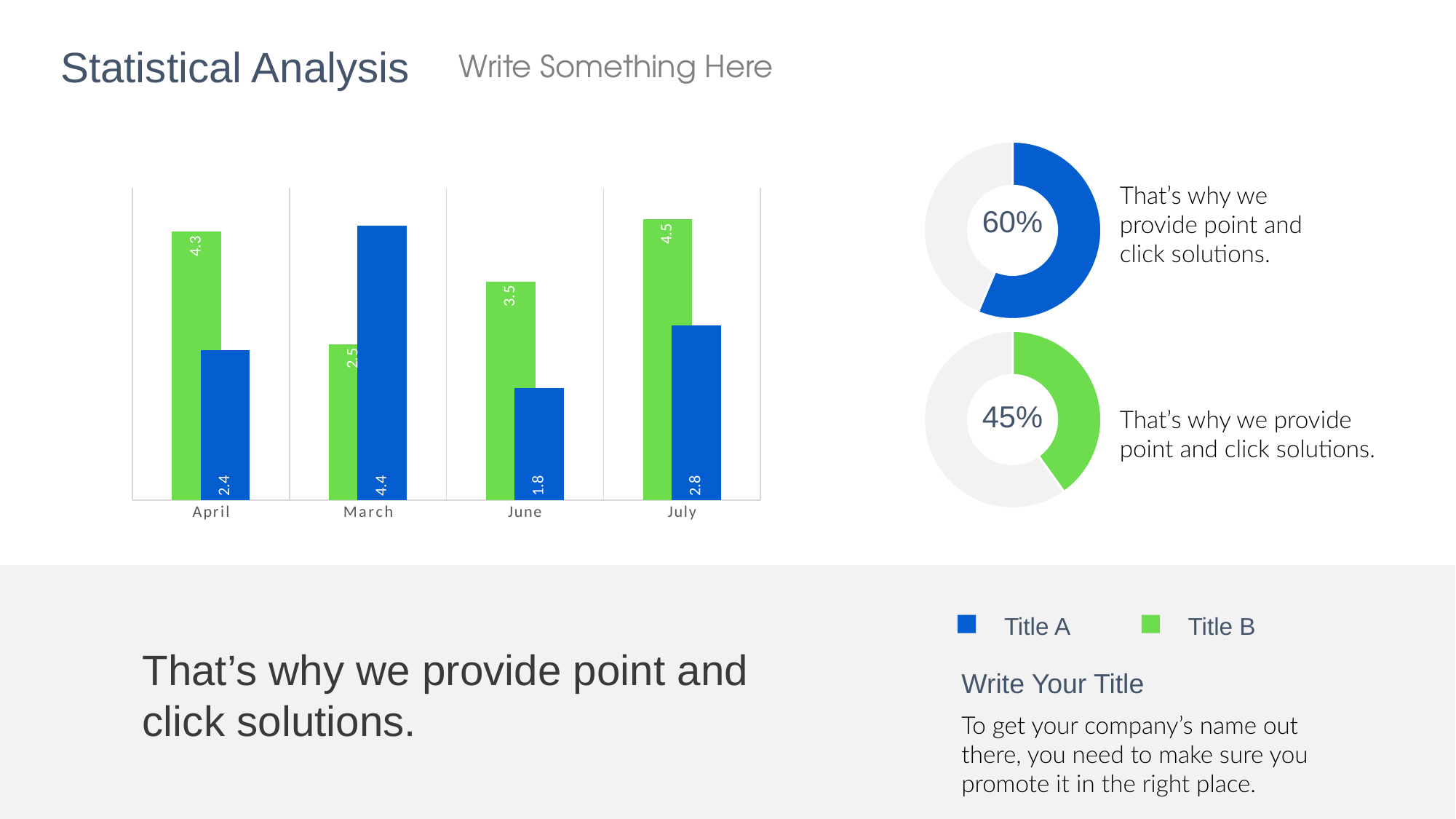

Statistical Analysis
Write Something Here

### Chart

| Category | Sales |
|---|---|
| 1st Qtr | 5.3 |
| 2nd Qtr | 4.1 |
60%
That’s why we provide point and click solutions.

### Chart

| Category | Series 1 | Series 2 |
|---|---|---|
| April | 4.3 | 2.4 |
| March | 2.5 | 4.4 |
| June | 3.5 | 1.8 |
| July | 4.5 | 2.8 |

### Chart

| Category | Sales |
|---|---|
| 1st Qtr | 5.3 |
| 2nd Qtr | 7.9 |
45%
That’s why we provide point and click solutions.

Title A
Title B

That’s why we provide point and click solutions.
Write Your Title
To get your company’s name out there, you need to make sure you promote it in the right place.